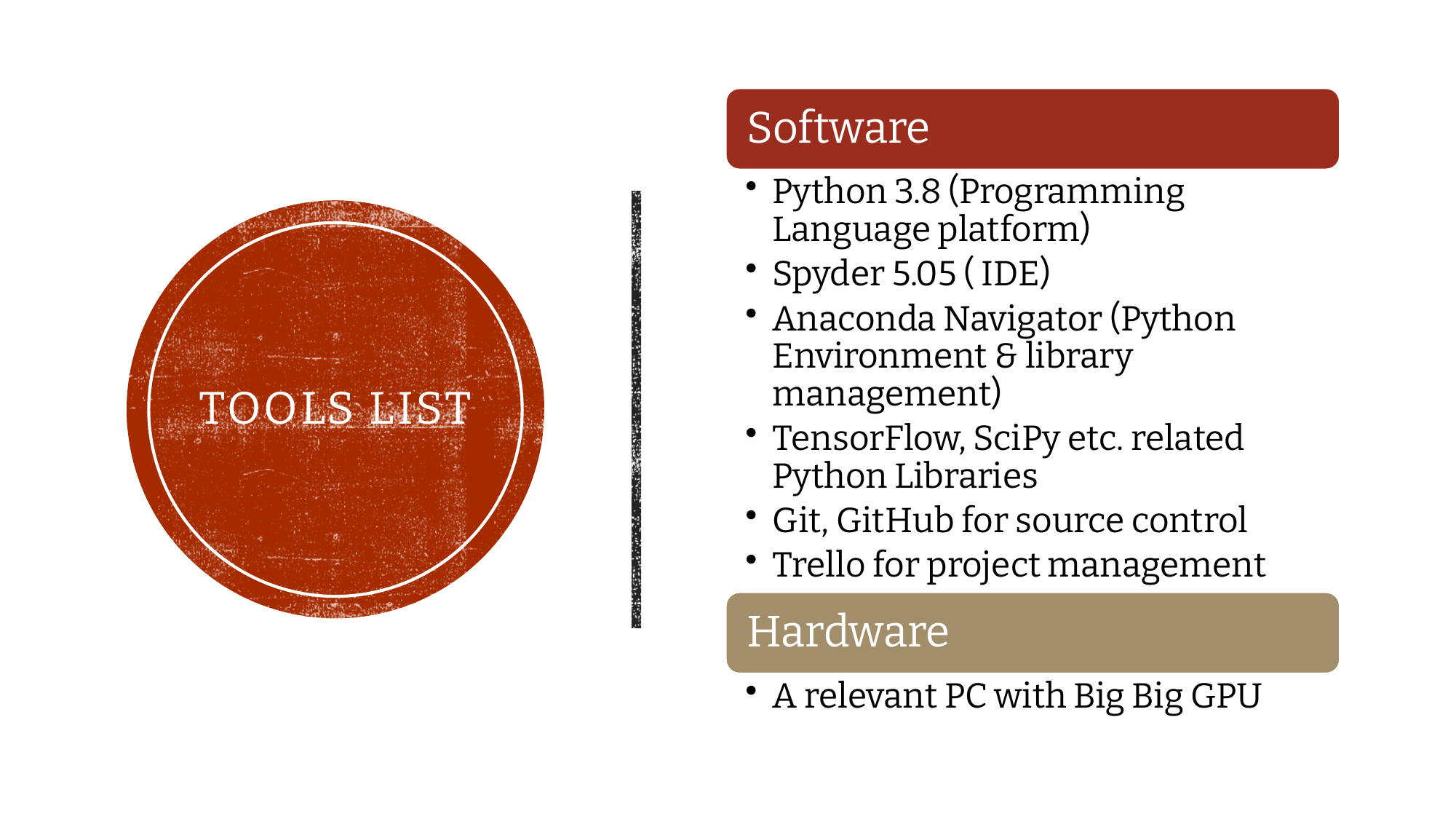

Software
Python 3.8 (Programming Language platform)
Spyder 5.05 ( IDE)
Anaconda Navigator (Python Environment & library management)
TensorFlow, SciPy etc. related Python Libraries
Git, GitHub for source control
Trello for project management
Hardware
A relevant PC with Big Big GPU

Tools list